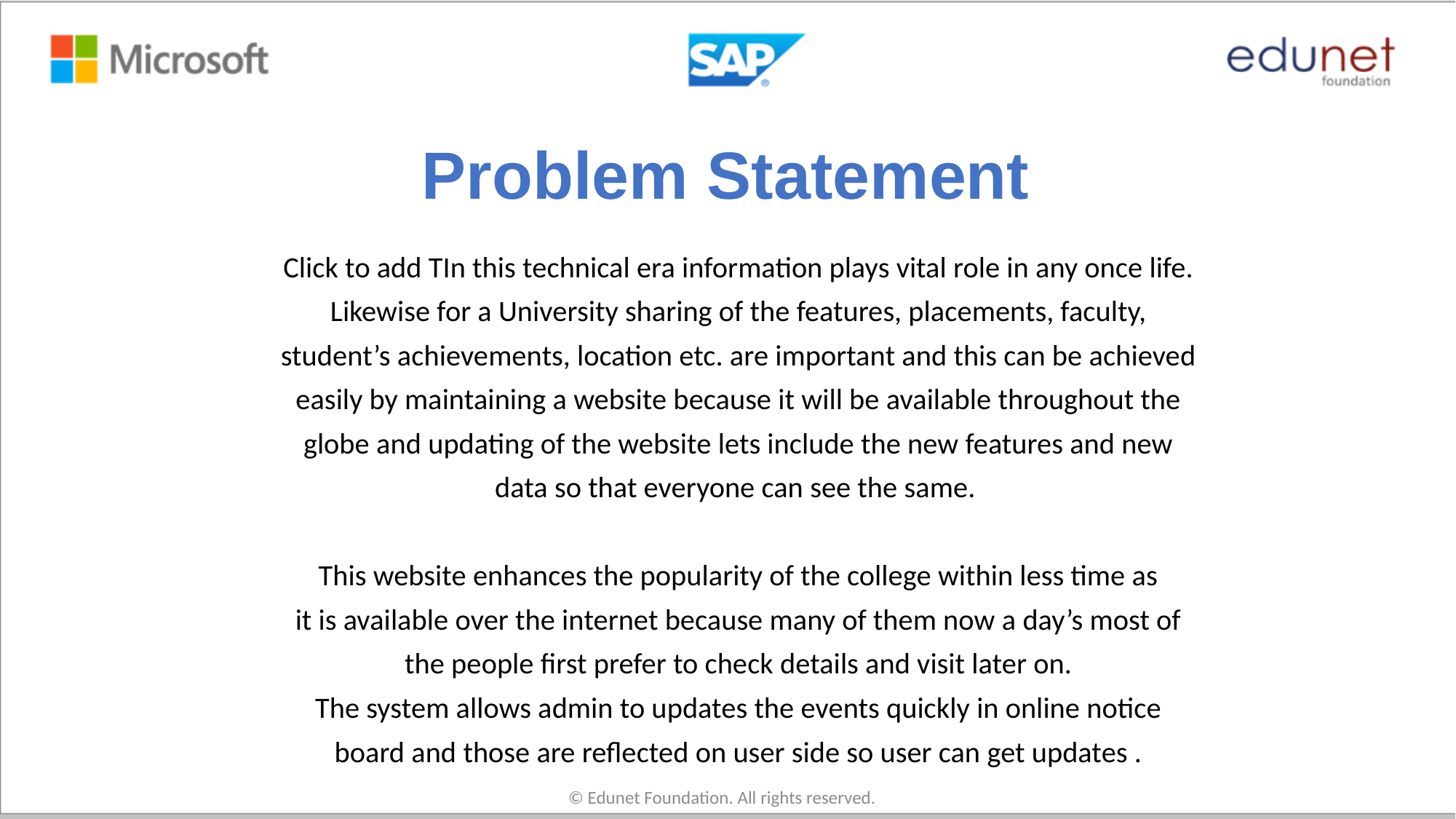

# Problem Statement
Click to add TIn this technical era information plays vital role in any once life.
Likewise for a University sharing of the features, placements, faculty,
student’s achievements, location etc. are important and this can be achieved
easily by maintaining a website because it will be available throughout the
globe and updating of the website lets include the new features and new
data so that everyone can see the same.

This website enhances the popularity of the college within less time as
it is available over the internet because many of them now a day’s most of
the people first prefer to check details and visit later on.
The system allows admin to updates the events quickly in online notice
board and those are reflected on user side so user can get updates .
© Edunet Foundation. All rights reserved.